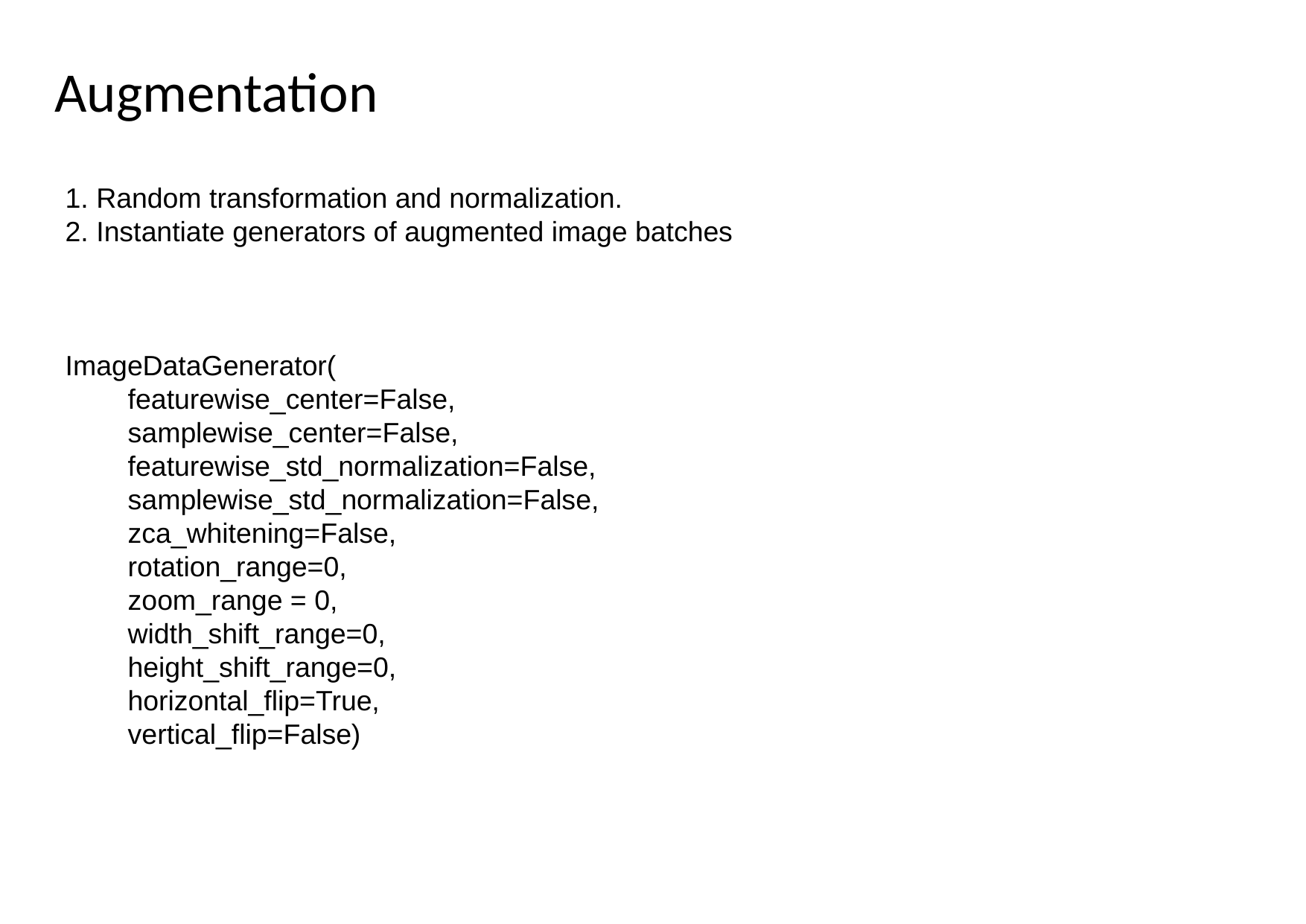

Augmentation
1. Random transformation and normalization.
2. Instantiate generators of augmented image batches

ImageDataGenerator(
        featurewise_center=False,
        samplewise_center=False,
        featurewise_std_normalization=False,
        samplewise_std_normalization=False,
        zca_whitening=False,
        rotation_range=0,
        zoom_range = 0,
        width_shift_range=0,
        height_shift_range=0,
        horizontal_flip=True,
        vertical_flip=False)